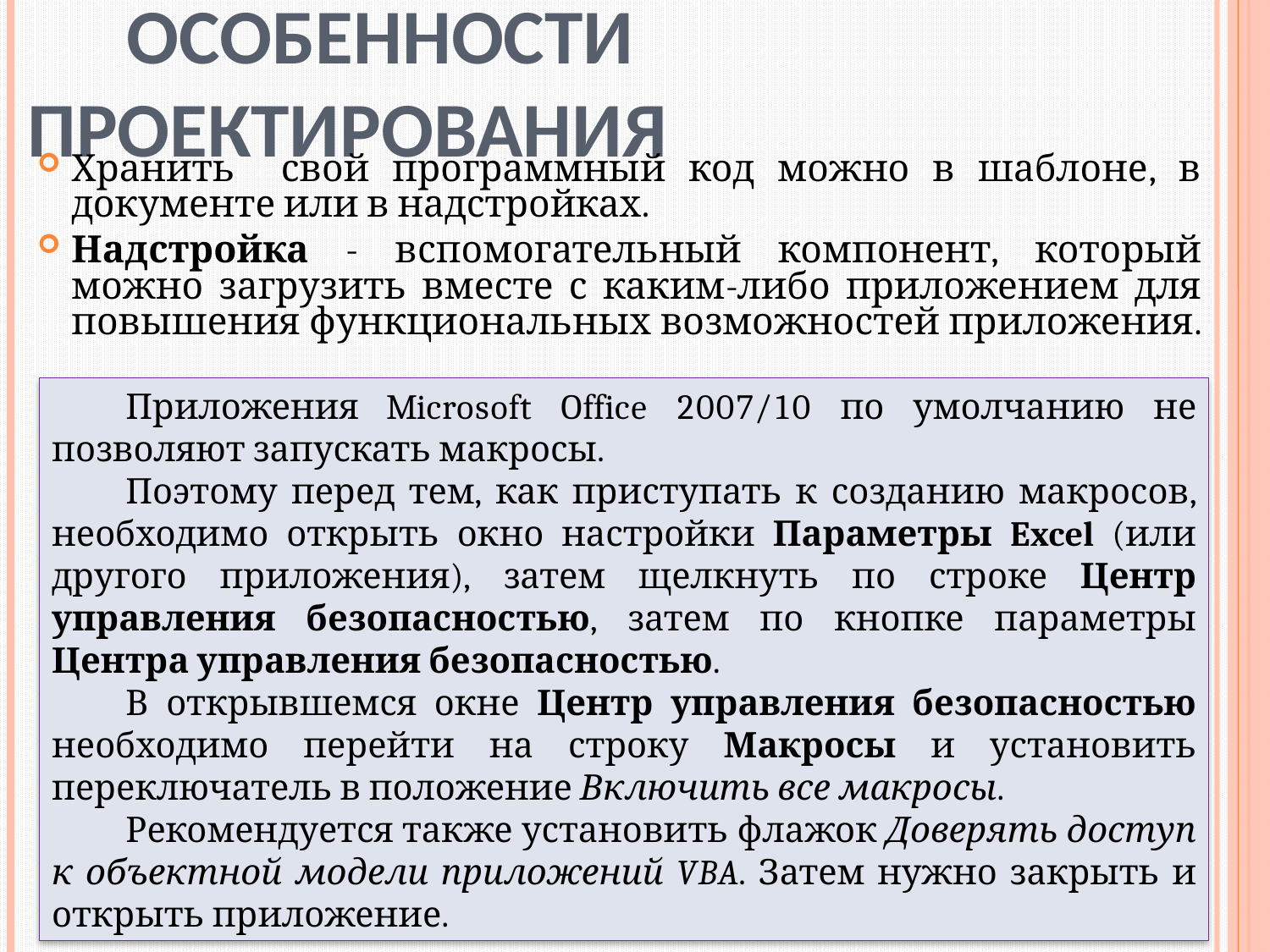

# Особенности проектирования
Хранить  свой программный код можно в шаблоне, в документе или в надстройках.
Надстройка - вспомогательный компонент, который можно загрузить вместе с каким-либо приложением для повышения функциональных возможностей приложения.
Приложения Microsoft Office 2007/10 по умолчанию не позволяют запускать макросы.
Поэтому перед тем, как приступать к созданию макросов, необходимо открыть окно настройки Параметры Excel (или другого приложения), затем щелкнуть по строке Центр управления безопасностью, затем по кнопке параметры Центра управления безопасностью.
В открывшемся окне Центр управления безопасностью необходимо перейти на строку Макросы и установить переключатель в положение Включить все макросы.
Рекомендуется также установить флажок Доверять доступ к объектной модели приложений VBA. Затем нужно закрыть и открыть приложение.